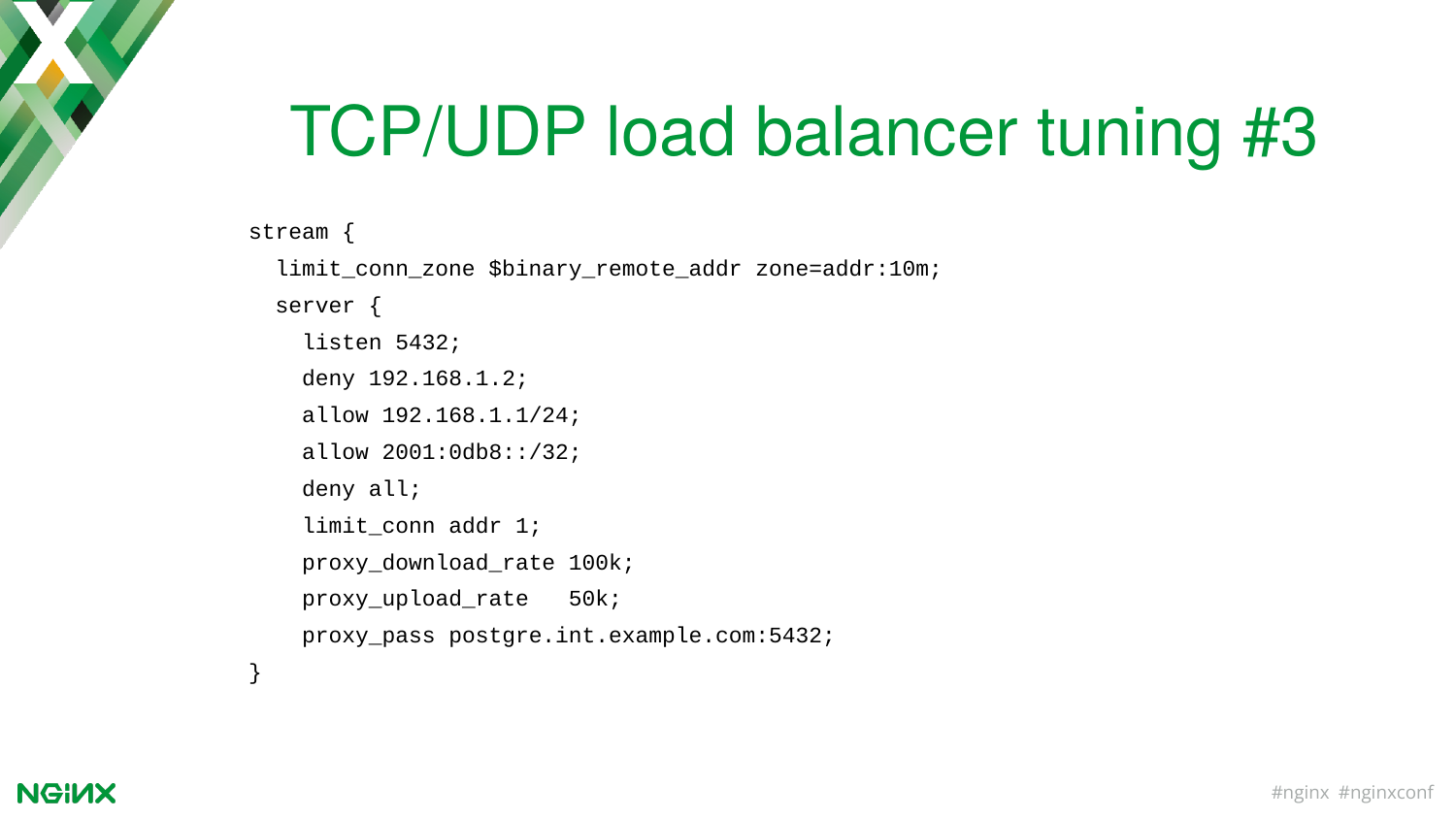

TCP/UDP load balancer tuning #3
stream {
  limit_conn_zone $binary_remote_addr zone=addr:10m;
  server {
    listen 5432;
    deny 192.168.1.2;
    allow 192.168.1.1/24;
    allow 2001:0db8::/32;
    deny all;
    limit_conn addr 1;
    proxy_download_rate 100k;
    proxy_upload_rate   50k;
    proxy_pass postgre.int.example.com:5432;
}